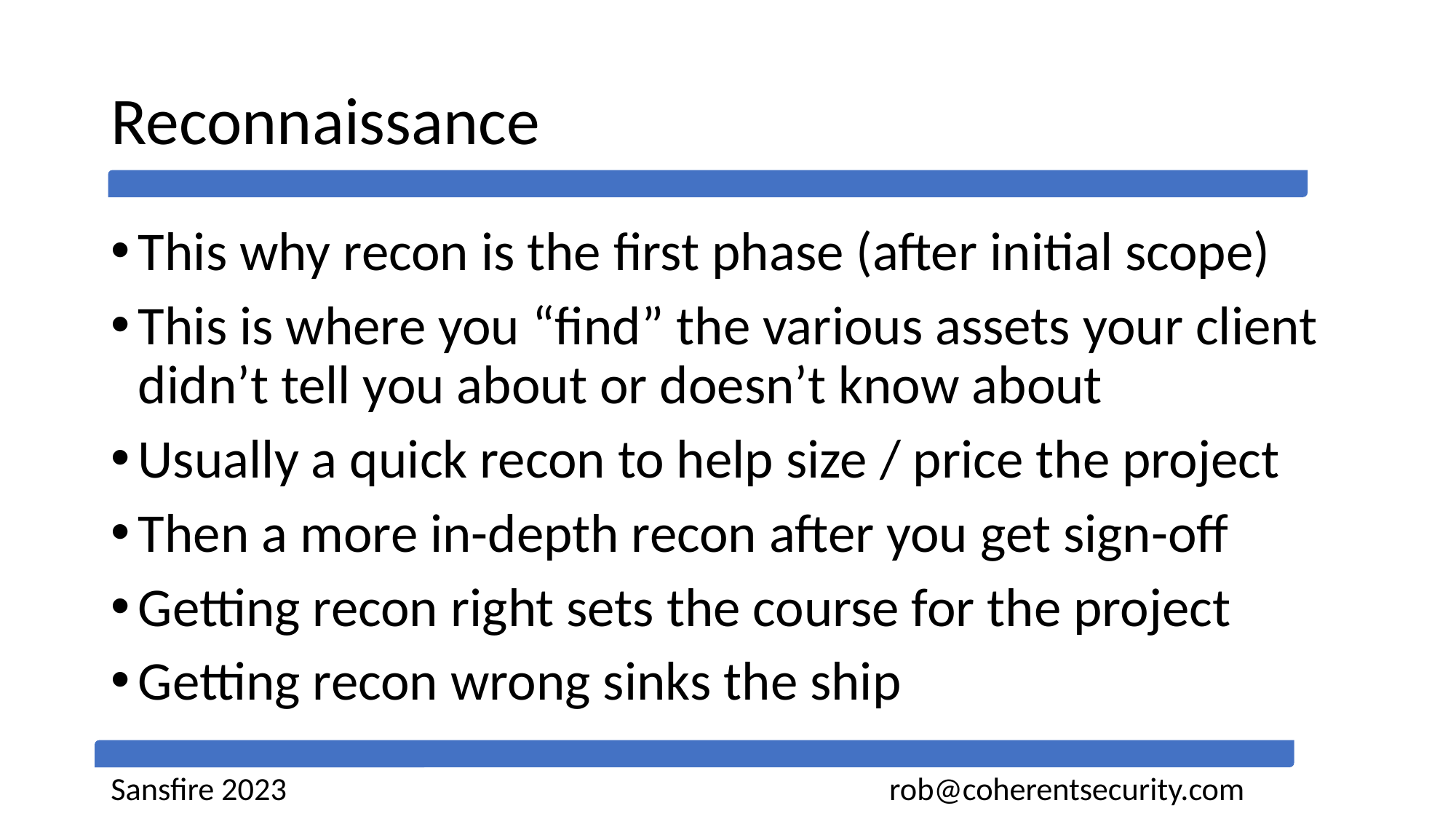

# Reconnaissance

This why recon is the first phase (after initial scope)
This is where you “find” the various assets your client didn’t tell you about or doesn’t know about
Usually a quick recon to help size / price the project
Then a more in-depth recon after you get sign-off
Getting recon right sets the course for the project
Getting recon wrong sinks the ship

Sansfire 2023                                                                                   rob@coherentsecurity.com